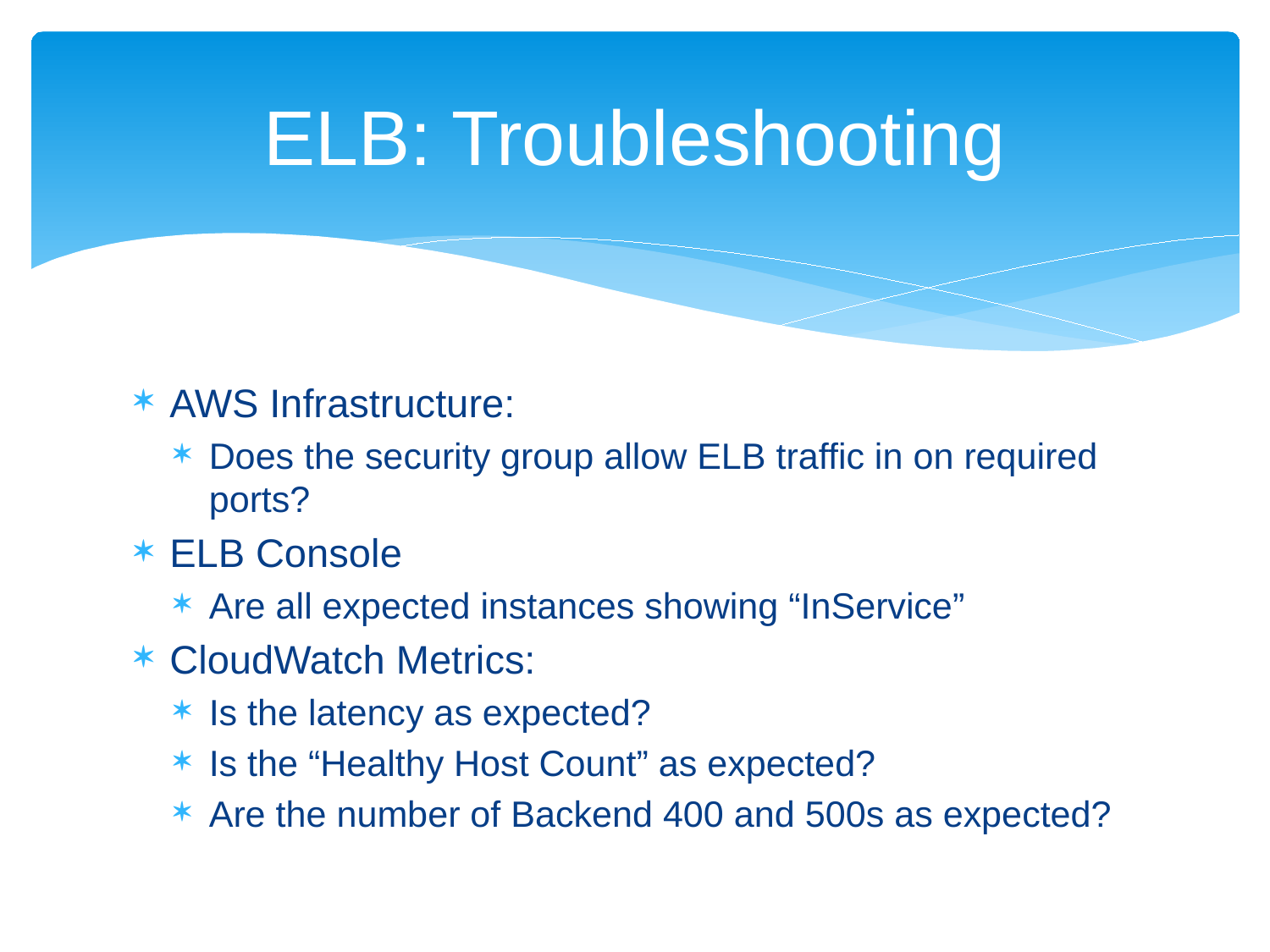

# ELB: Troubleshooting
AWS Infrastructure:
Does the security group allow ELB traffic in on required ports?
ELB Console
Are all expected instances showing “InService”
CloudWatch Metrics:
Is the latency as expected?
Is the “Healthy Host Count” as expected?
Are the number of Backend 400 and 500s as expected?